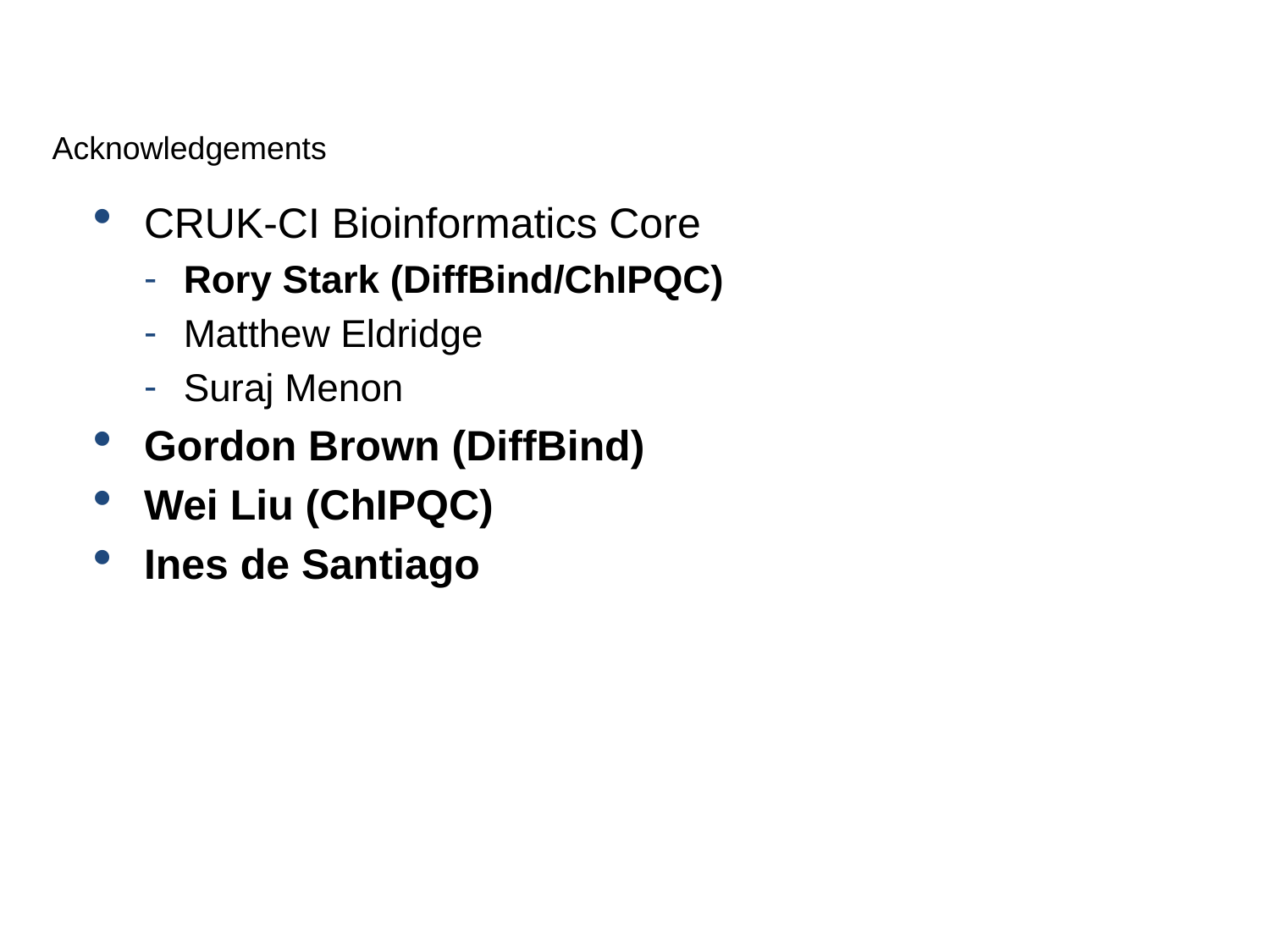

Acknowledgements
CRUK-CI Bioinformatics Core
Rory Stark (DiffBind/ChIPQC)
Matthew Eldridge
Suraj Menon
Gordon Brown (DiffBind)
Wei Liu (ChIPQC)
Ines de Santiago